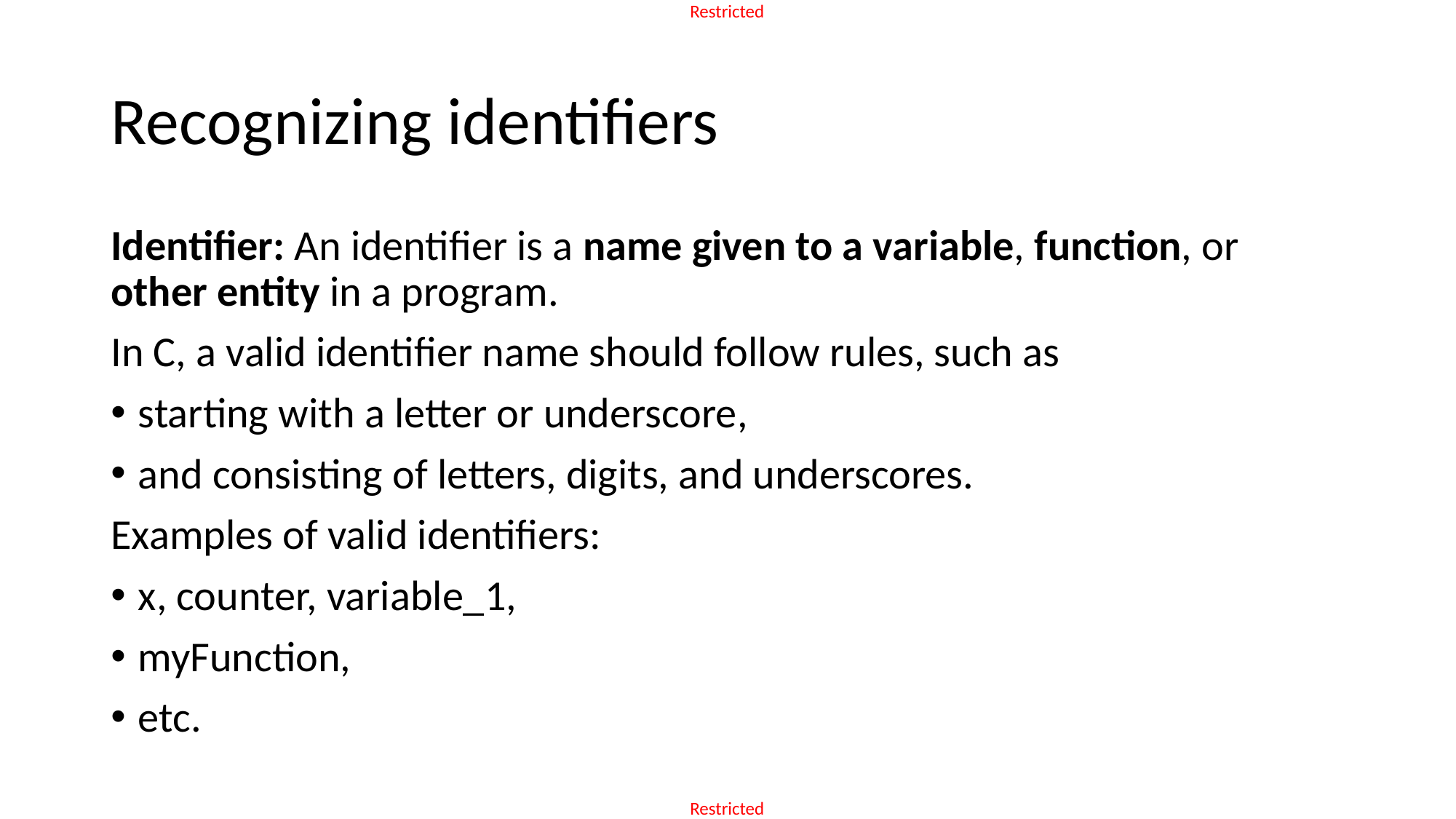

# Recognizing identifiers
Identifier: An identifier is a name given to a variable, function, or other entity in a program.
In C, a valid identifier name should follow rules, such as
starting with a letter or underscore,
and consisting of letters, digits, and underscores.
Examples of valid identifiers:
x, counter, variable_1,
myFunction,
etc.